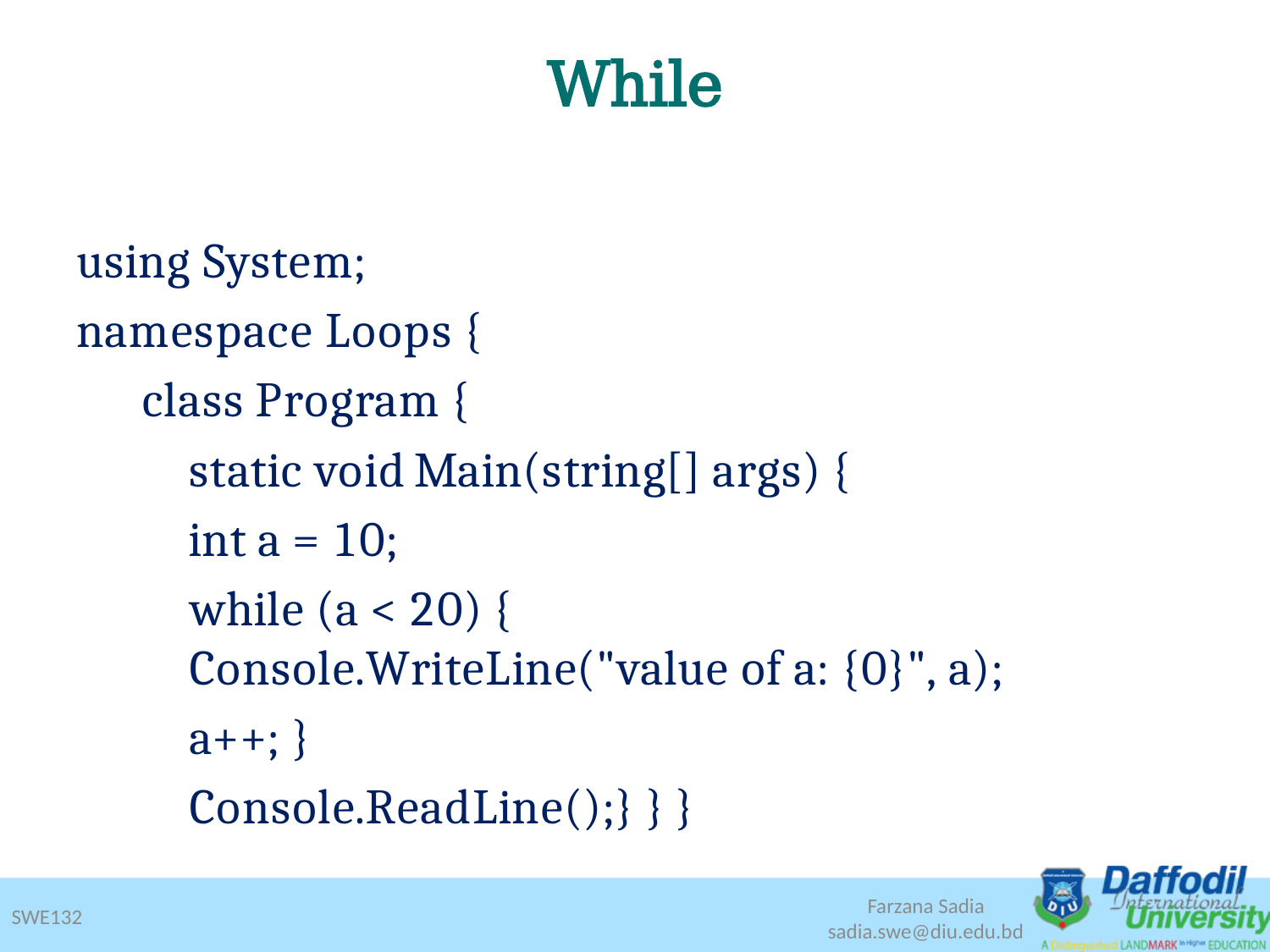

# While
using System;
namespace Loops {
      class Program {
	static void Main(string[] args) {
		int a = 10;
		while (a < 20) { 				                               			Console.WriteLine("value of a: {0}", a);
			a++; }
		Console.ReadLine();} } }